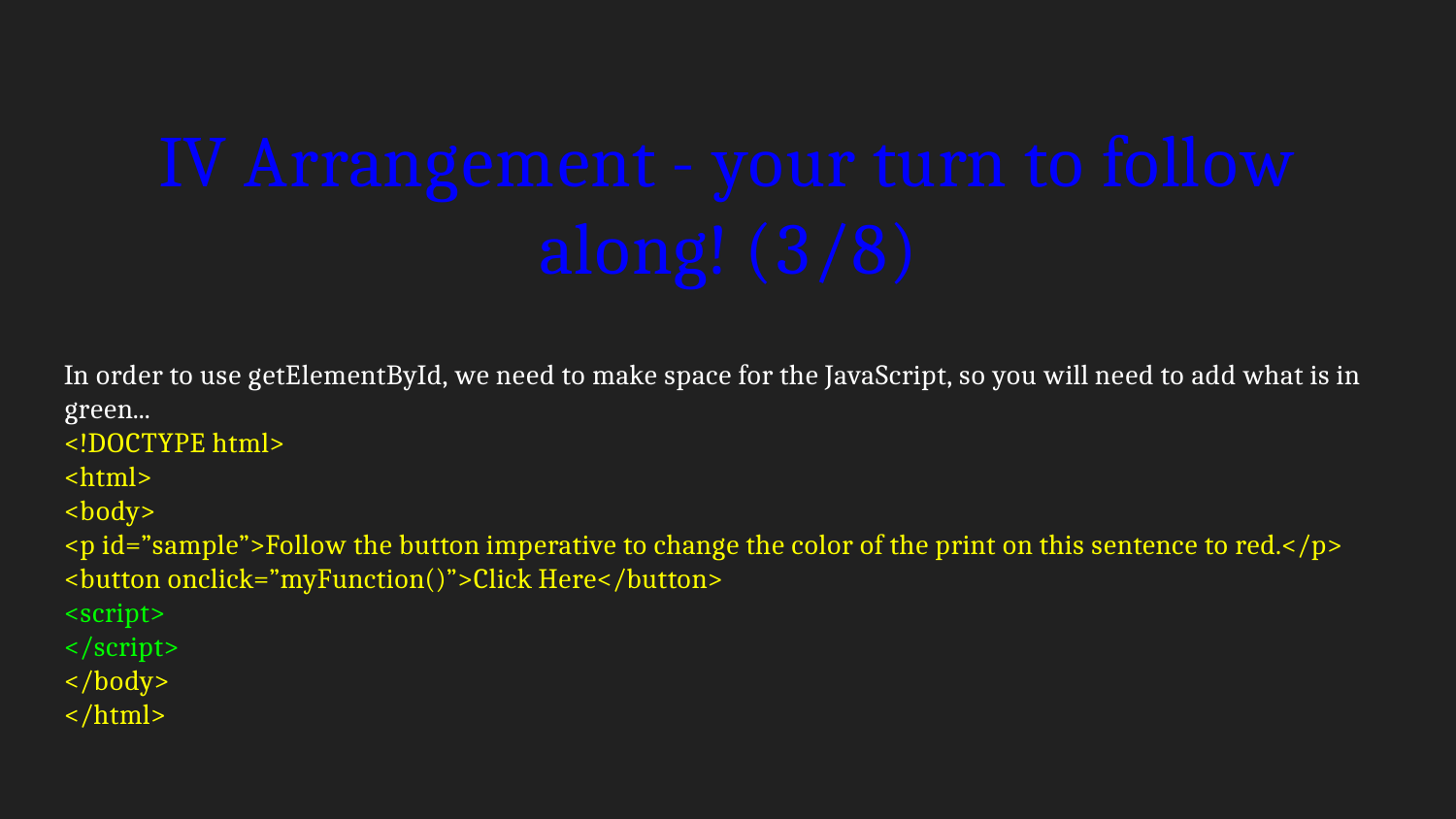

# IV Arrangement - your turn to follow along! (3/8)
In order to use getElementById, we need to make space for the JavaScript, so you will need to add what is in green...
<!DOCTYPE html>
<html>
<body>
<p id=”sample”>Follow the button imperative to change the color of the print on this sentence to red.</p>
<button onclick=”myFunction()”>Click Here</button>
<script>
</script>
</body>
</html>